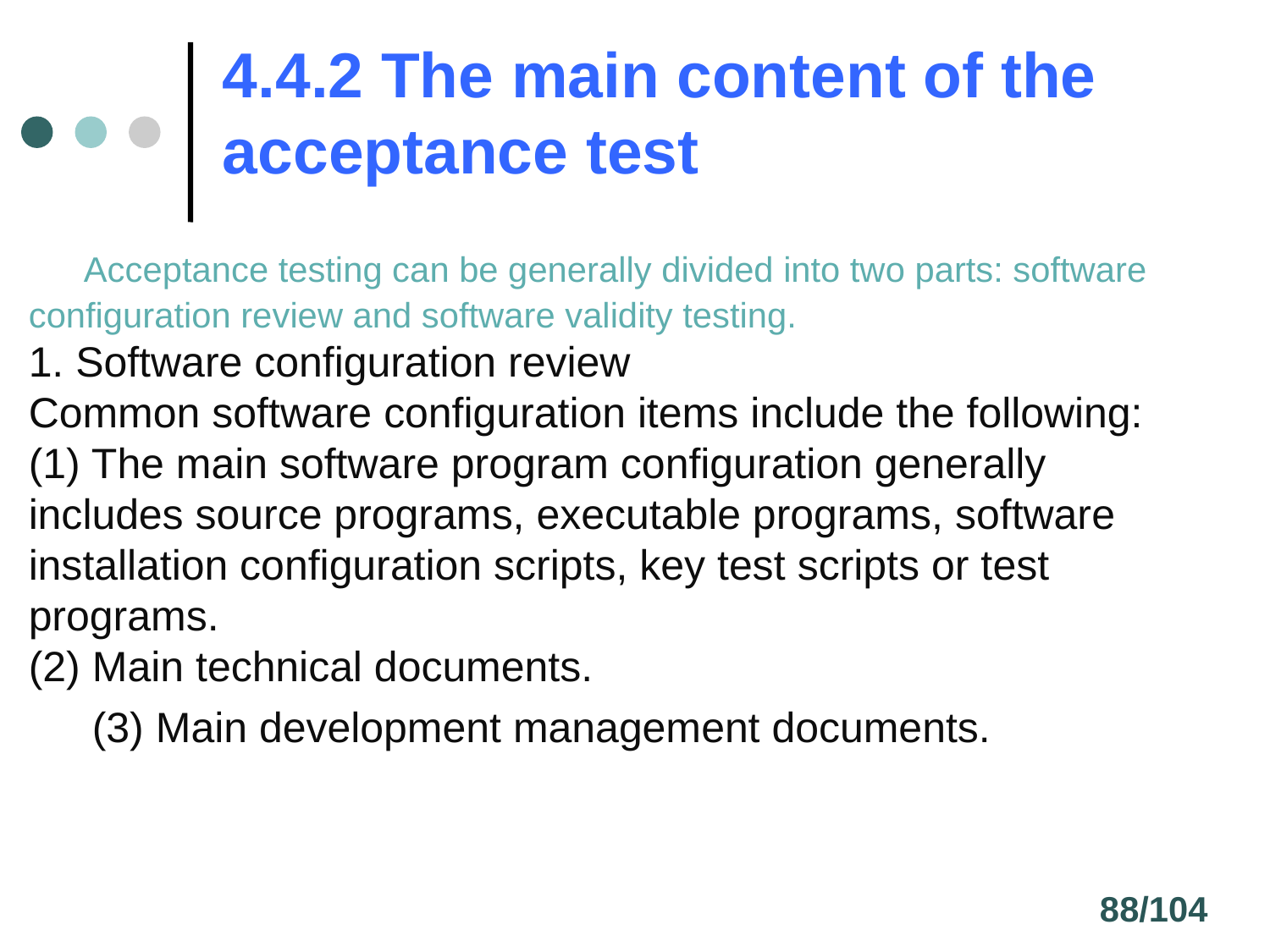

# 4.4.2 The main content of the acceptance test

    Acceptance testing can be generally divided into two parts: software configuration review and software validity testing.
1. Software configuration review
Common software configuration items include the following:
(1) The main software program configuration generally includes source programs, executable programs, software installation configuration scripts, key test scripts or test programs.
(2) Main technical documents.
(3) Main development management documents.
88/104